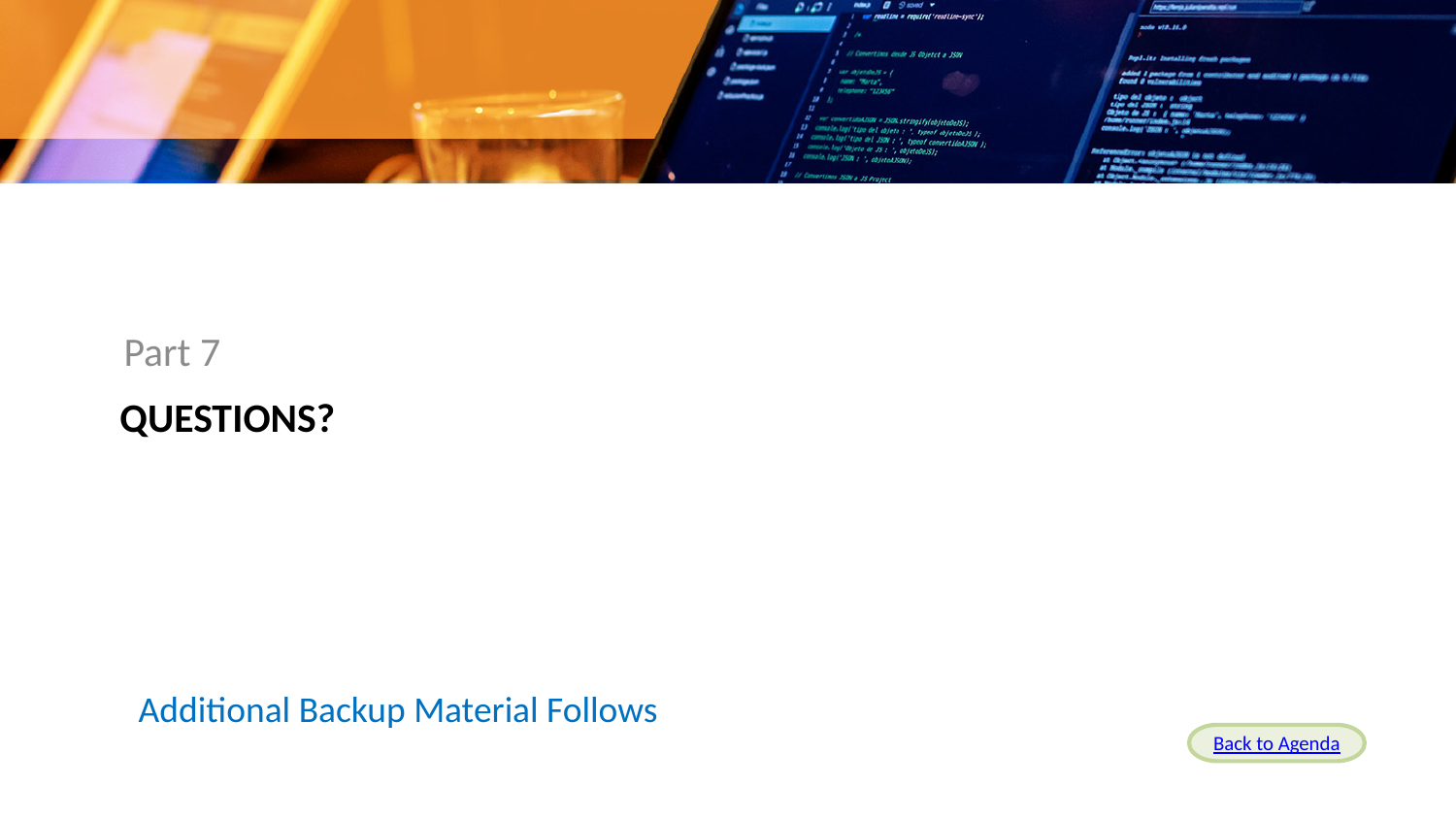

Part 7
# Questions?
Additional Backup Material Follows
Back to Agenda